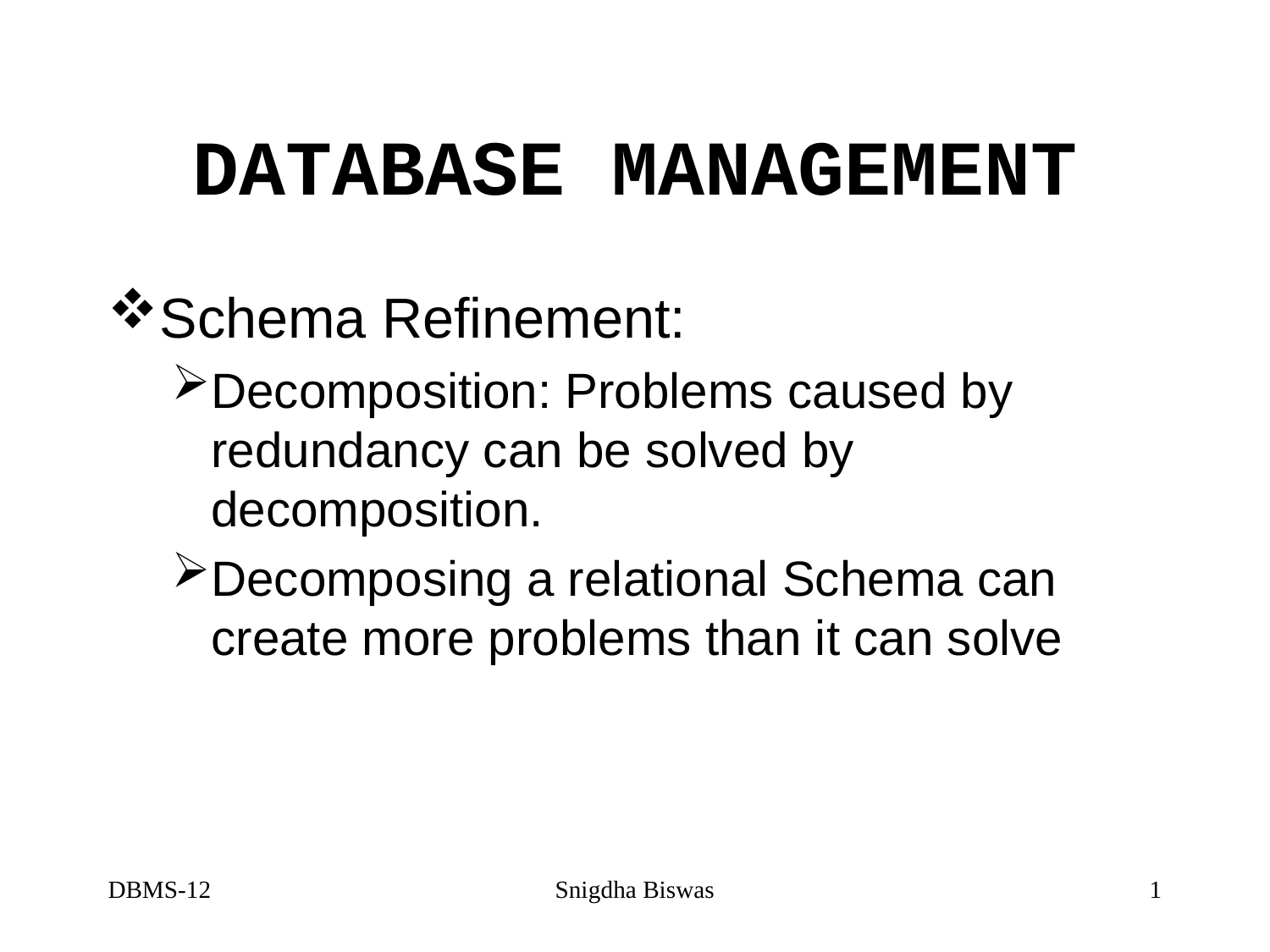

# DATABASE MANAGEMENT
Schema Refinement:
Decomposition: Problems caused by redundancy can be solved by decomposition.
Decomposing a relational Schema can create more problems than it can solve
DBMS-12
Snigdha Biswas
1